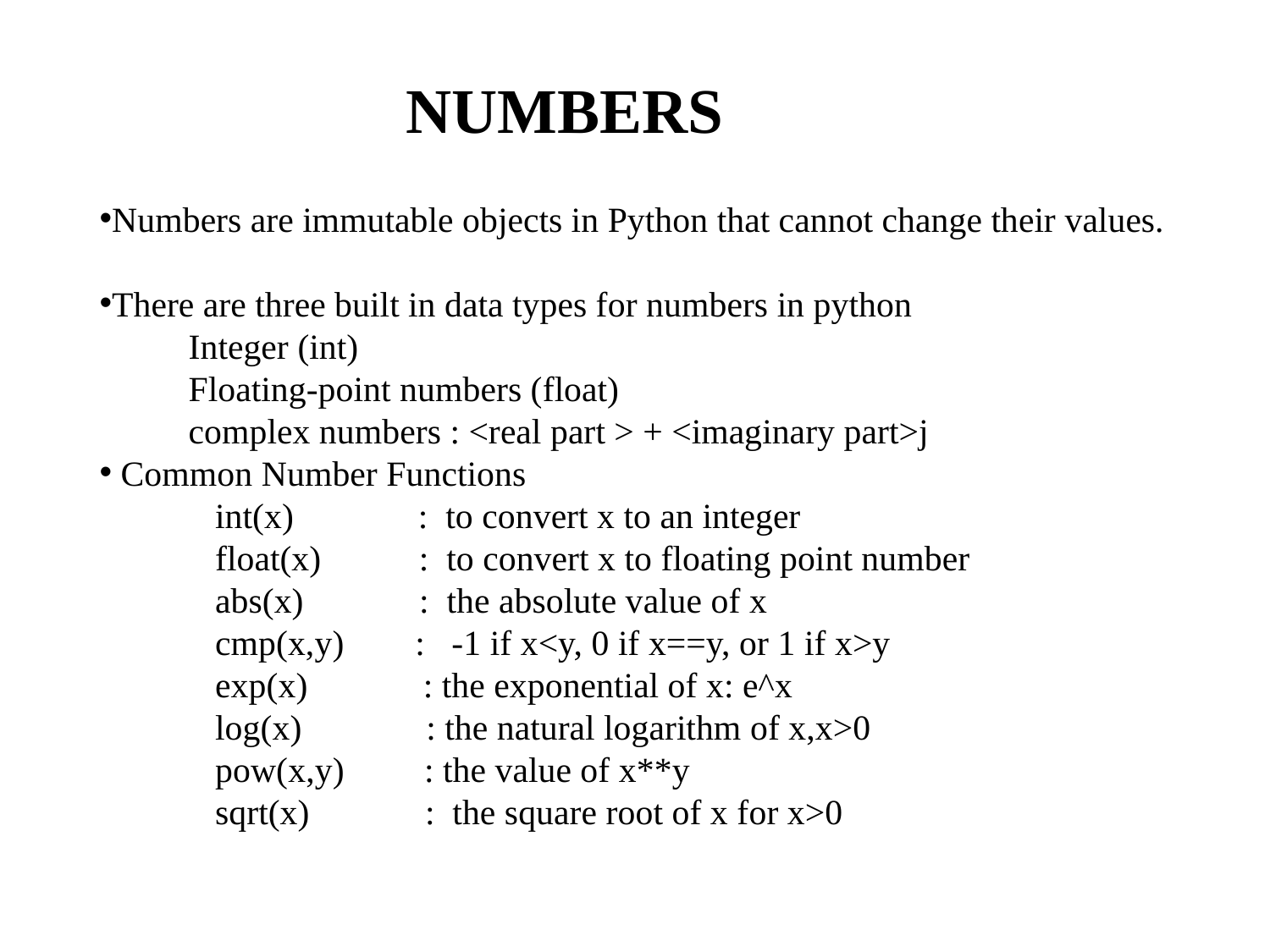

NUMBERS
Numbers are immutable objects in Python that cannot change their values.

There are three built in data types for numbers in python
          Integer (int)
          Floating-point numbers (float)
          complex numbers : <real part > + <imaginary part>j
 Common Number Functions
             int(x)              :  to convert x to an integer
             float(x)           :  to convert x to floating point number
             abs(x)             :  the absolute value of x
             cmp(x,y)        :   -1 if x<y, 0 if x==y, or 1 if x>y
             exp(x)             : the exponential of x: e^x
             log(x)              : the natural logarithm of x,x>0
             pow(x,y)         : the value of x**y
             sqrt(x)             :  the square root of x for x>0